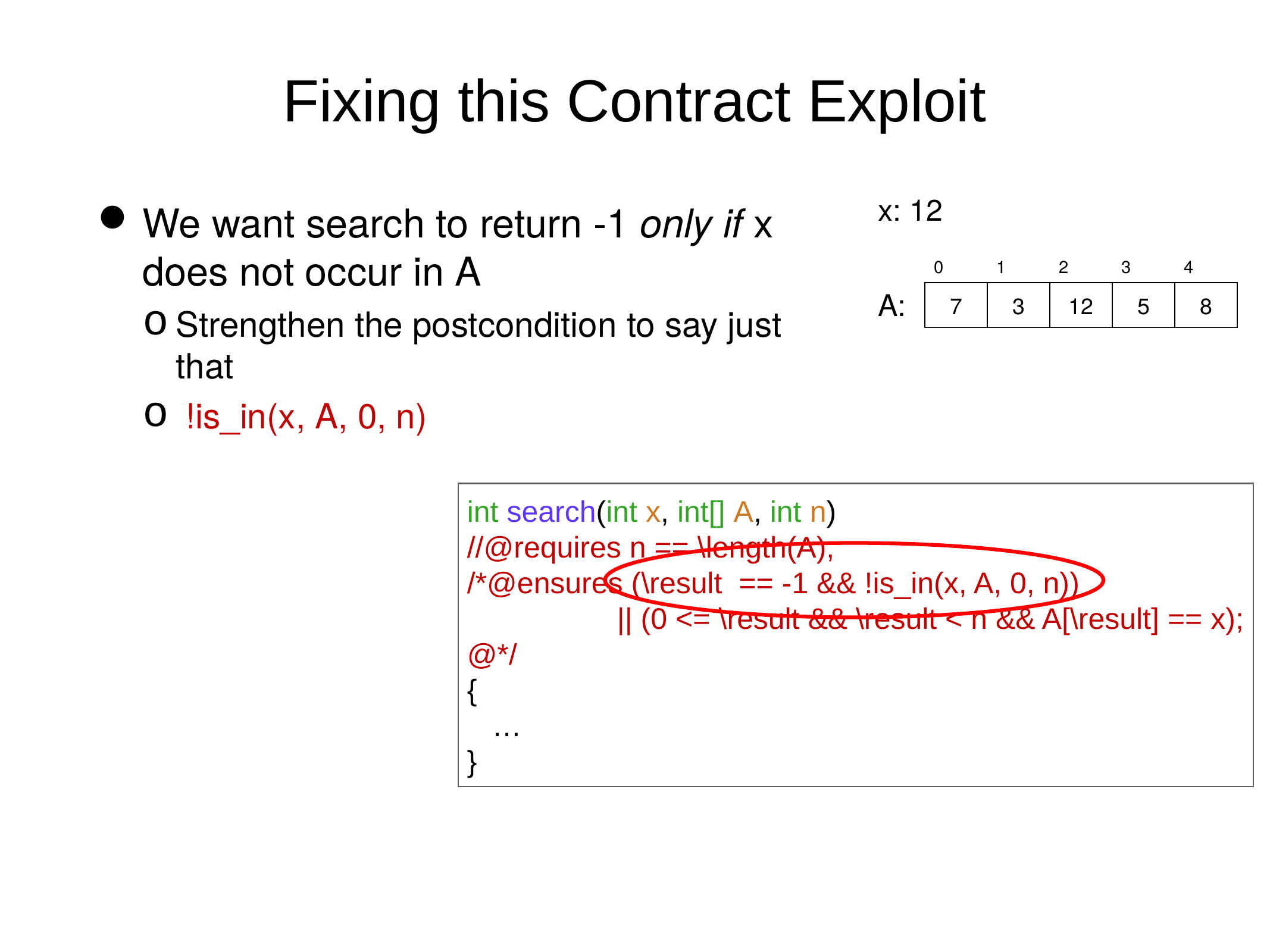

# Fixing this Contract Exploit
x: 12
We want search to return -1 only if x does not occur in A
Strengthen the postcondition to say just that
 !is_in(x, A, 0, n)

| 0 | 1 | 2 | 3 | 4 |
| --- | --- | --- | --- | --- |
| 7 | 3 | 12 | 5 | 8 |
A:
int search(int x, int[] A, int n)
//@requires n == \length(A);
/*@ensures (\result  == -1 && !is_in(x, A, 0, n))
                  || (0 <= \result && \result < n && A[\result] == x);
@*/
{
   …
}